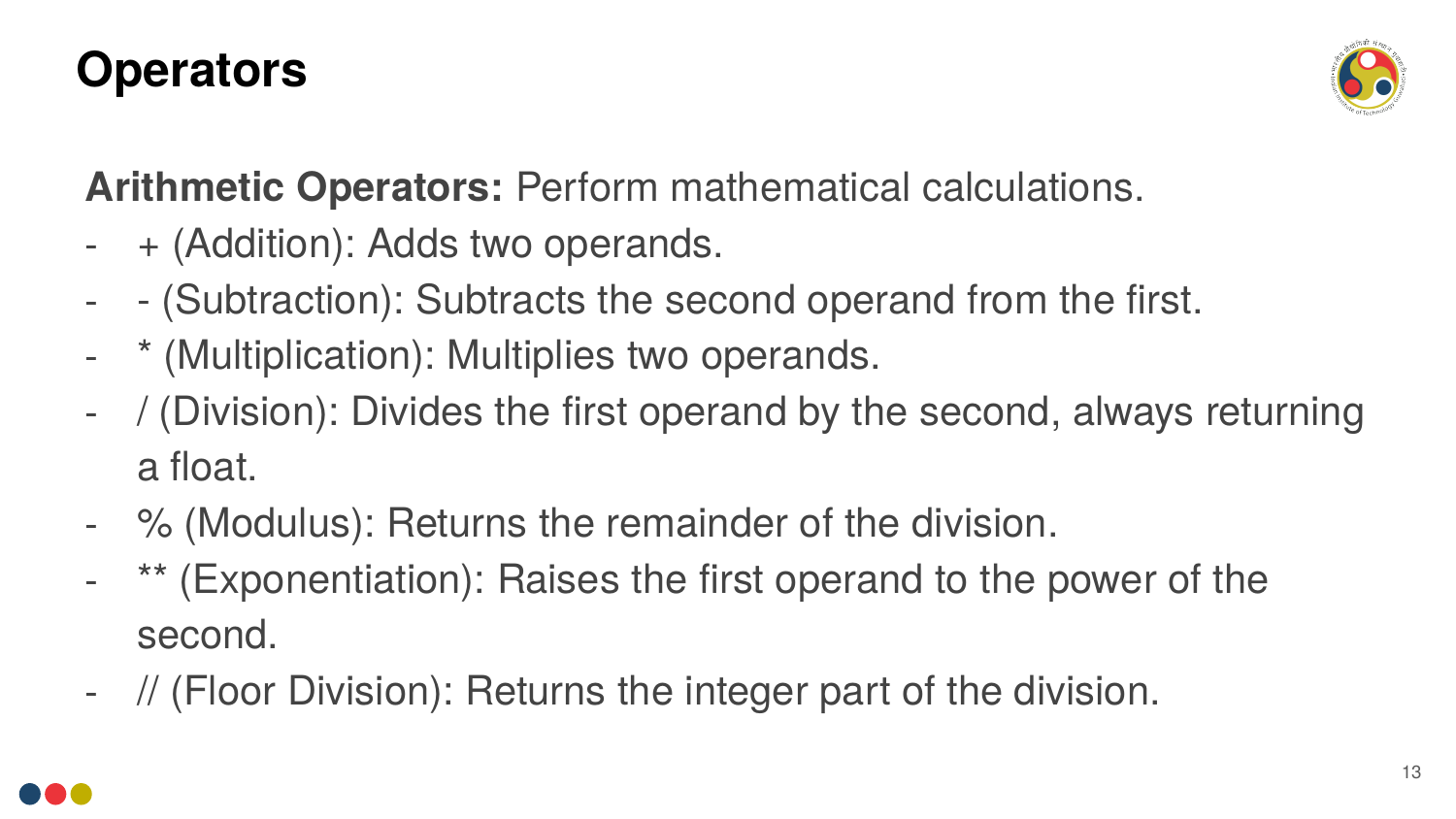

# Operators
Arithmetic Operators: Perform mathematical calculations.
+ (Addition): Adds two operands.
- (Subtraction): Subtracts the second operand from the first.
* (Multiplication): Multiplies two operands.
/ (Division): Divides the first operand by the second, always returning a float.
% (Modulus): Returns the remainder of the division.
** (Exponentiation): Raises the first operand to the power of the second.
// (Floor Division): Returns the integer part of the division.
13